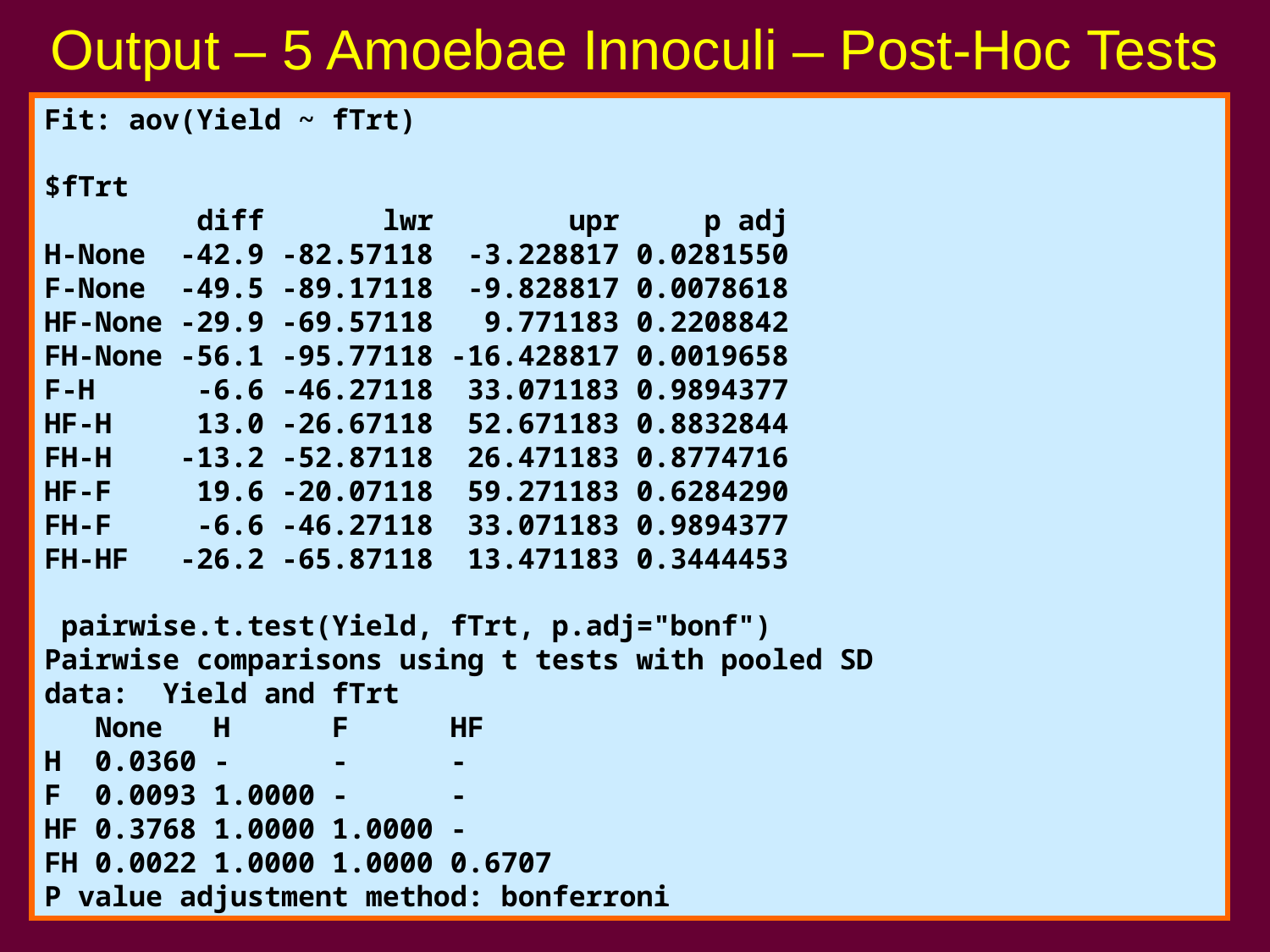

# Output – 5 Amoebae Innoculi – Post-Hoc Tests
Fit: aov(Yield ~ fTrt)

$fTrt
         diff       lwr        upr     p adj
H-None  -42.9 -82.57118  -3.228817 0.0281550
F-None  -49.5 -89.17118  -9.828817 0.0078618
HF-None -29.9 -69.57118   9.771183 0.2208842
FH-None -56.1 -95.77118 -16.428817 0.0019658
F-H      -6.6 -46.27118  33.071183 0.9894377
HF-H     13.0 -26.67118  52.671183 0.8832844
FH-H    -13.2 -52.87118  26.471183 0.8774716
HF-F     19.6 -20.07118  59.271183 0.6284290
FH-F     -6.6 -46.27118  33.071183 0.9894377
FH-HF   -26.2 -65.87118  13.471183 0.3444453

 pairwise.t.test(Yield, fTrt, p.adj="bonf")
Pairwise comparisons using t tests with pooled SD
data:  Yield and fTrt
   None   H      F      HF
H  0.0360 -      -      -
F  0.0093 1.0000 -      -
HF 0.3768 1.0000 1.0000 -
FH 0.0022 1.0000 1.0000 0.6707
P value adjustment method: bonferroni